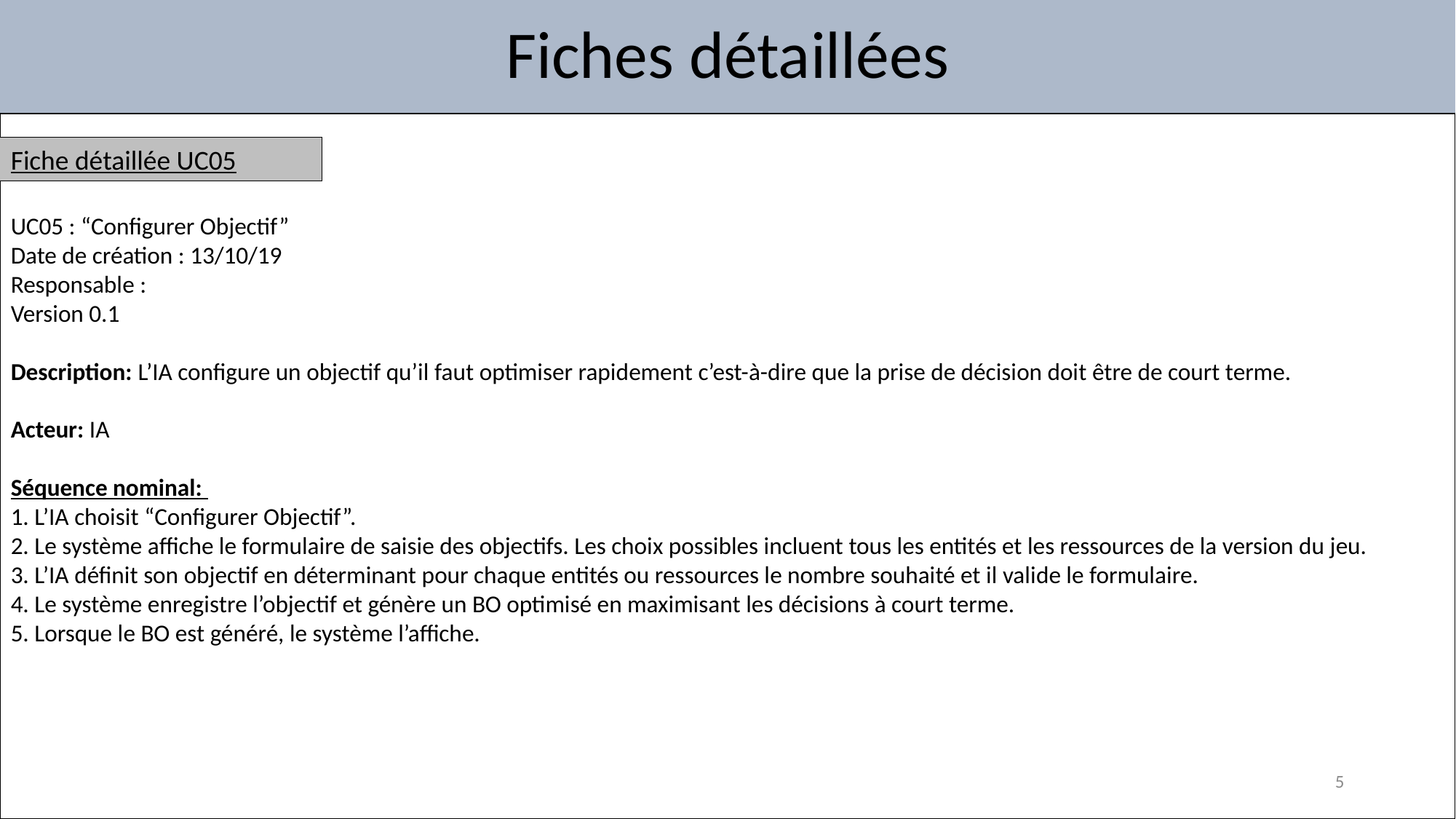

Fiches détaillées

Fiche détaillée UC05
UC05 : “Configurer Objectif”
Date de création : 13/10/19
Responsable :
Version 0.1
Description: L’IA configure un objectif qu’il faut optimiser rapidement c’est-à-dire que la prise de décision doit être de court terme.
Acteur: IA
Séquence nominal:
1. L’IA choisit “Configurer Objectif”.
2. Le système affiche le formulaire de saisie des objectifs. Les choix possibles incluent tous les entités et les ressources de la version du jeu.
3. L’IA définit son objectif en déterminant pour chaque entités ou ressources le nombre souhaité et il valide le formulaire.
4. Le système enregistre l’objectif et génère un BO optimisé en maximisant les décisions à court terme.
5. Lorsque le BO est généré, le système l’affiche.
5